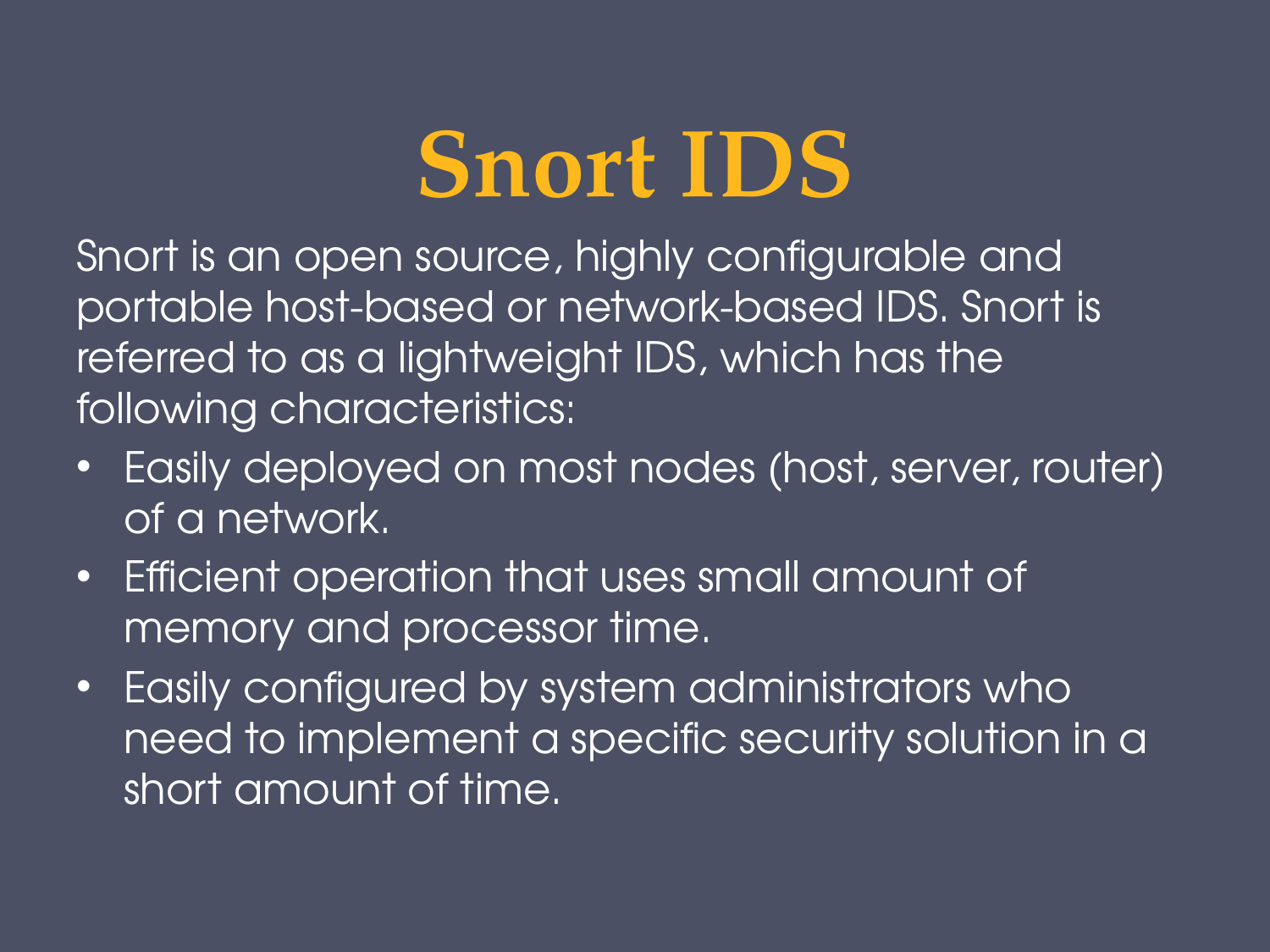

# Snort IDS
Snort is an open source, highly configurable and portable host-based or network-based IDS. Snort is referred to as a lightweight IDS, which has the following characteristics:
Easily deployed on most nodes (host, server, router) of a network.
Efficient operation that uses small amount of memory and processor time.
Easily configured by system administrators who need to implement a specific security solution in a short amount of time.